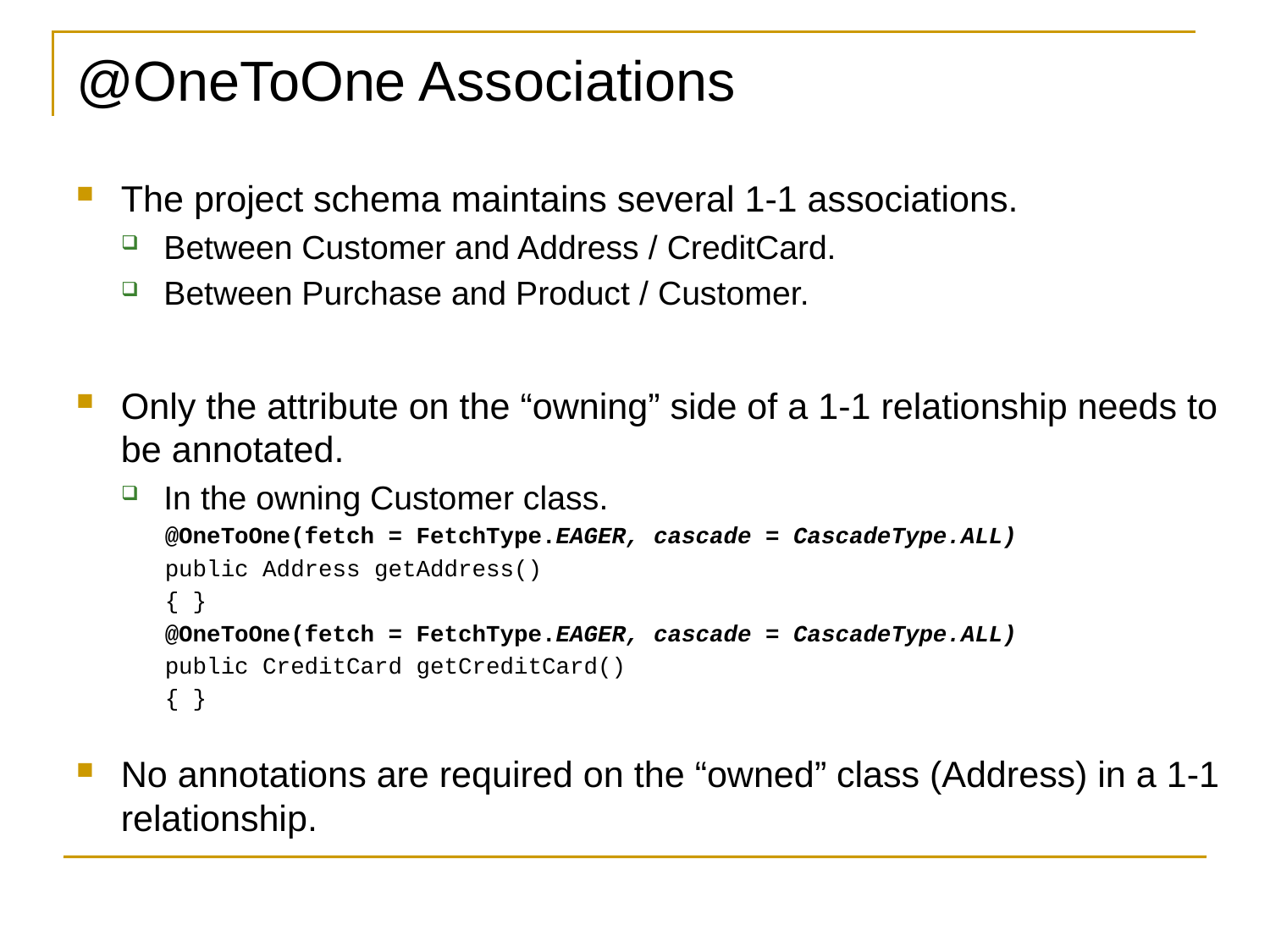

# @OneToOne Associations
The project schema maintains several 1-1 associations.
Between Customer and Address / CreditCard.
Between Purchase and Product / Customer.

Only the attribute on the “owning” side of a 1-1 relationship needs to be annotated.
In the owning Customer class.
@OneToOne(fetch = FetchType.EAGER, cascade = CascadeType.ALL)
public Address getAddress()
{ }
@OneToOne(fetch = FetchType.EAGER, cascade = CascadeType.ALL)
public CreditCard getCreditCard()
{ }

No annotations are required on the “owned” class (Address) in a 1-1 relationship.